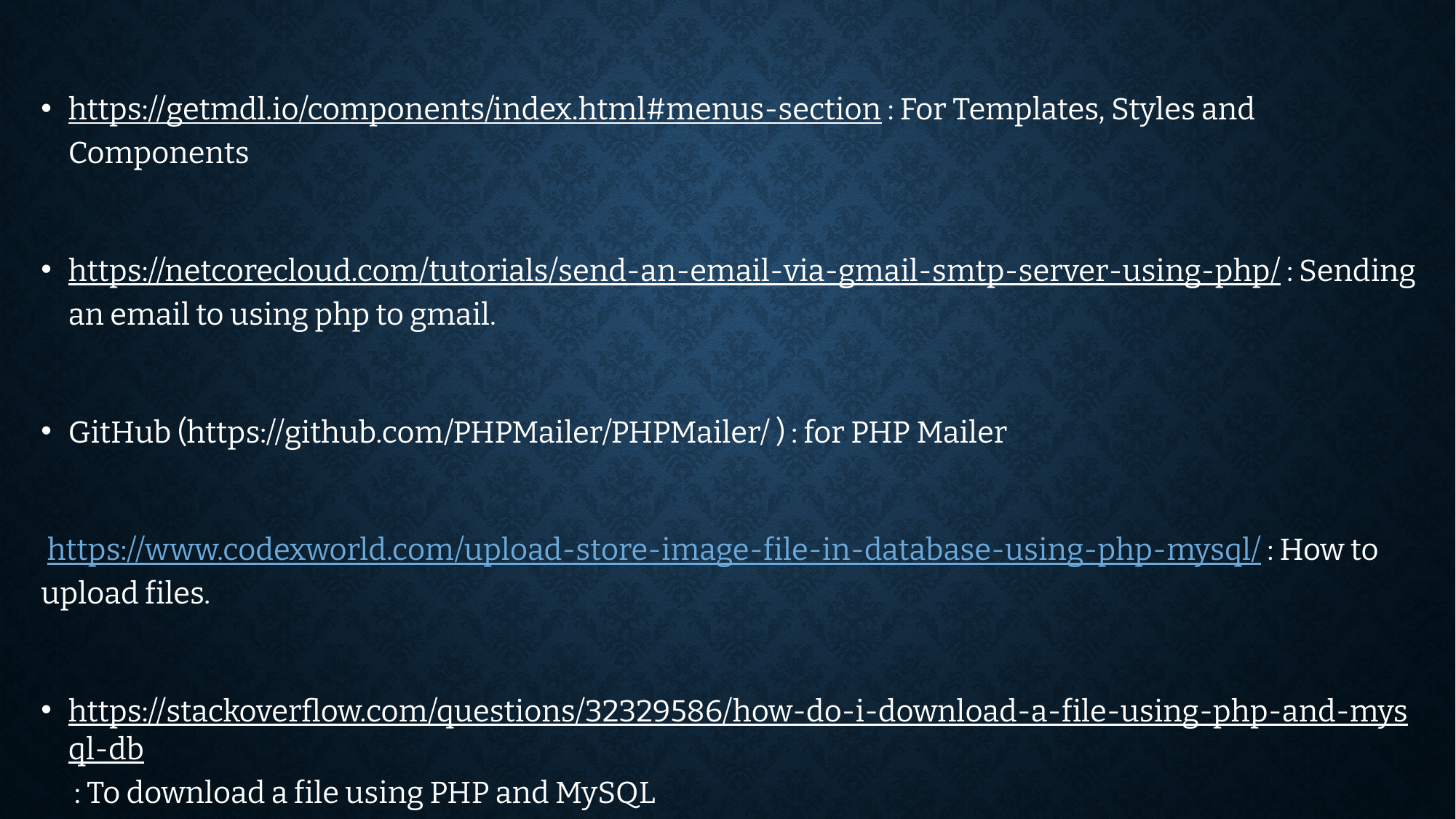

https://getmdl.io/components/index.html#menus-section : For Templates, Styles and Components

https://netcorecloud.com/tutorials/send-an-email-via-gmail-smtp-server-using-php/ : Sending an email to using php to gmail.

GitHub (https://github.com/PHPMailer/PHPMailer/ ) : for PHP Mailer

 https://www.codexworld.com/upload-store-image-file-in-database-using-php-mysql/ : How to upload files.

https://stackoverflow.com/questions/32329586/how-do-i-download-a-file-using-php-and-mysql-db : To download a file using PHP and MySQL